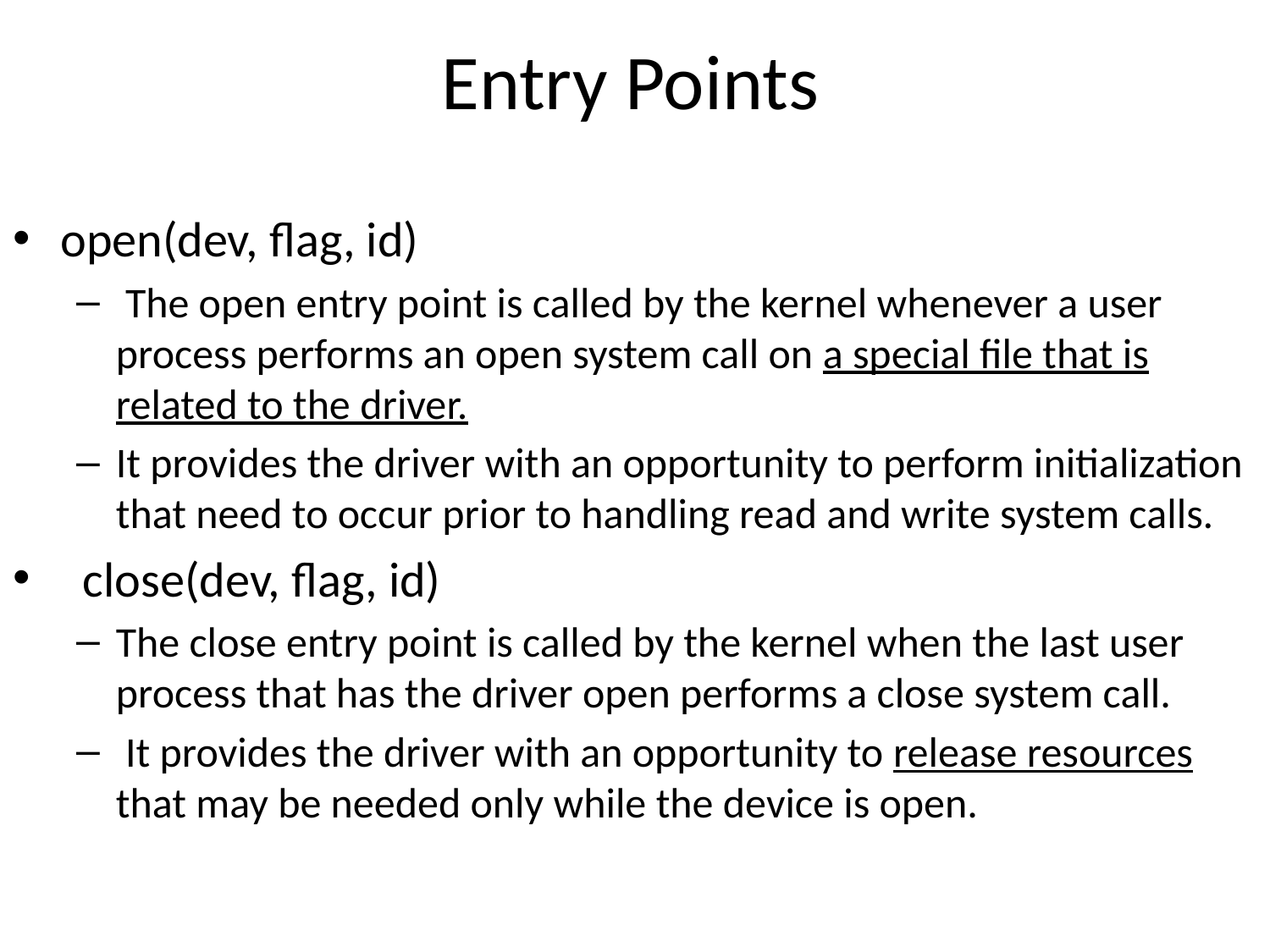

# Entry Points
open(dev, flag, id)
 The open entry point is called by the kernel whenever a user process performs an open system call on a special file that is related to the driver.
It provides the driver with an opportunity to perform initialization that need to occur prior to handling read and write system calls.
  close(dev, flag, id)
The close entry point is called by the kernel when the last user process that has the driver open performs a close system call.
 It provides the driver with an opportunity to release resources that may be needed only while the device is open.